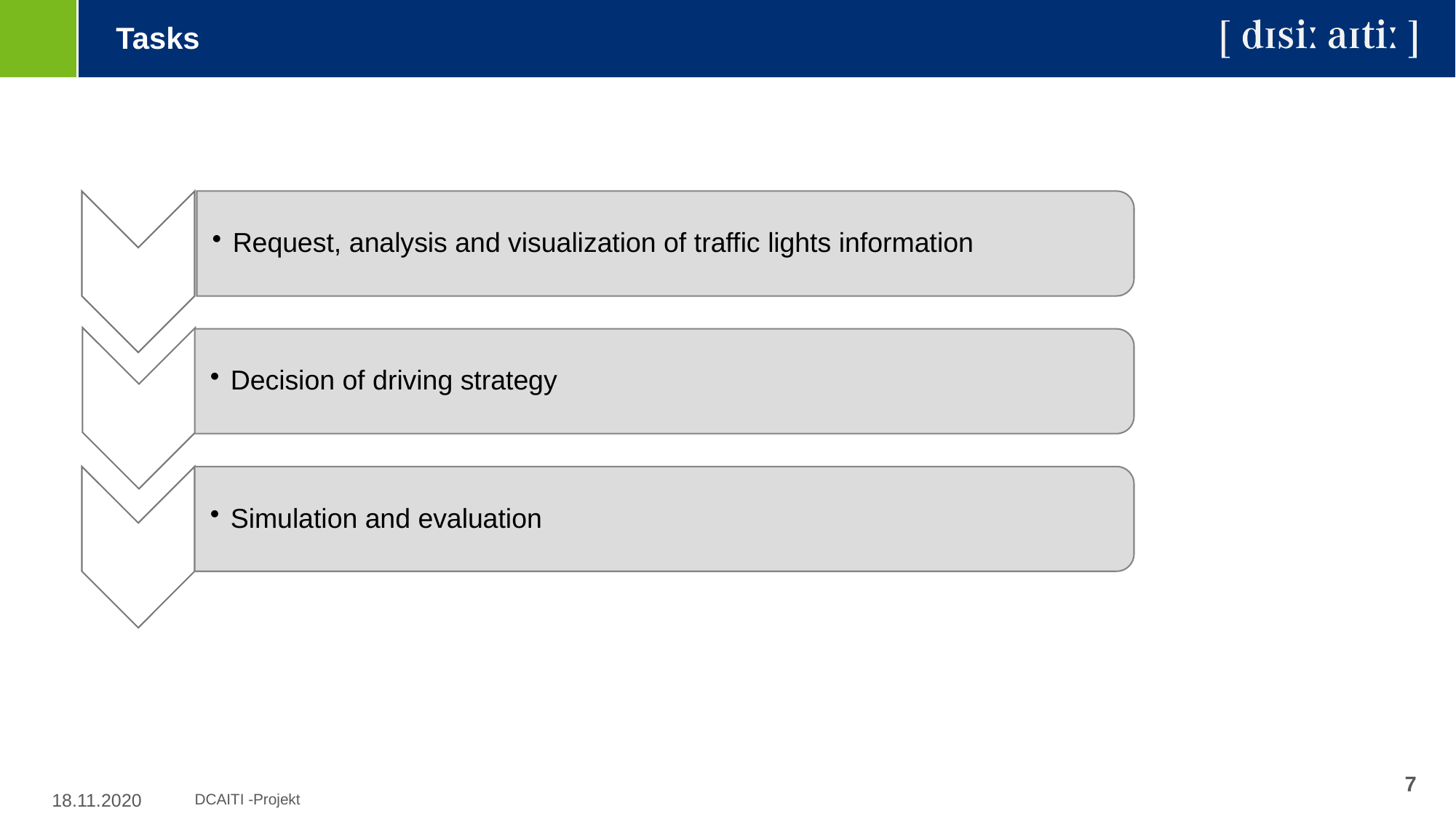

# Tasks

Request, analysis and visualization of traffic lights information

Decision of driving strategy

Simulation and evaluation
7
18.11.2020
DCAITI -Projekt